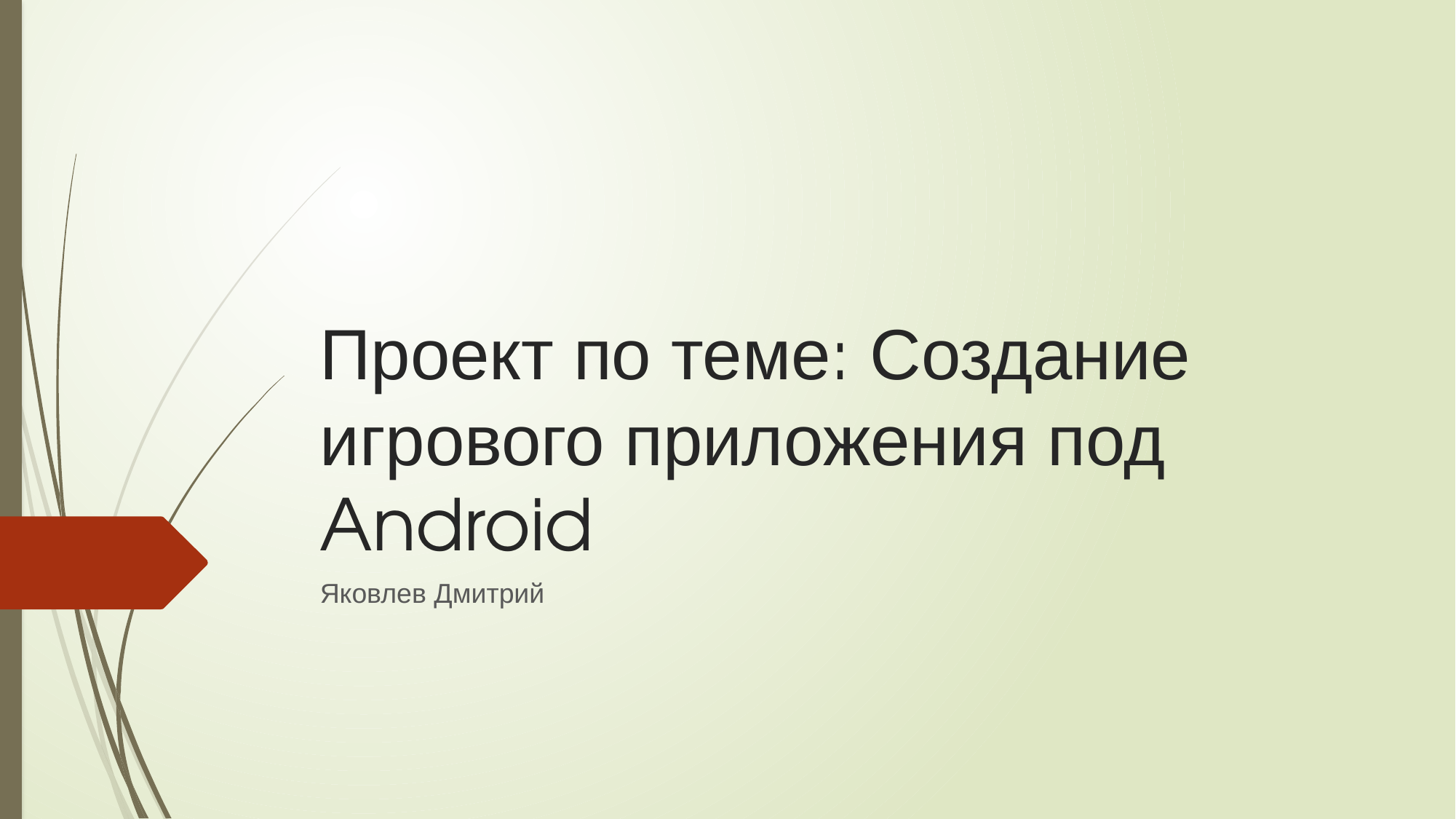

# Проект по теме: Создание игрового приложения под Android
Яковлев Дмитрий